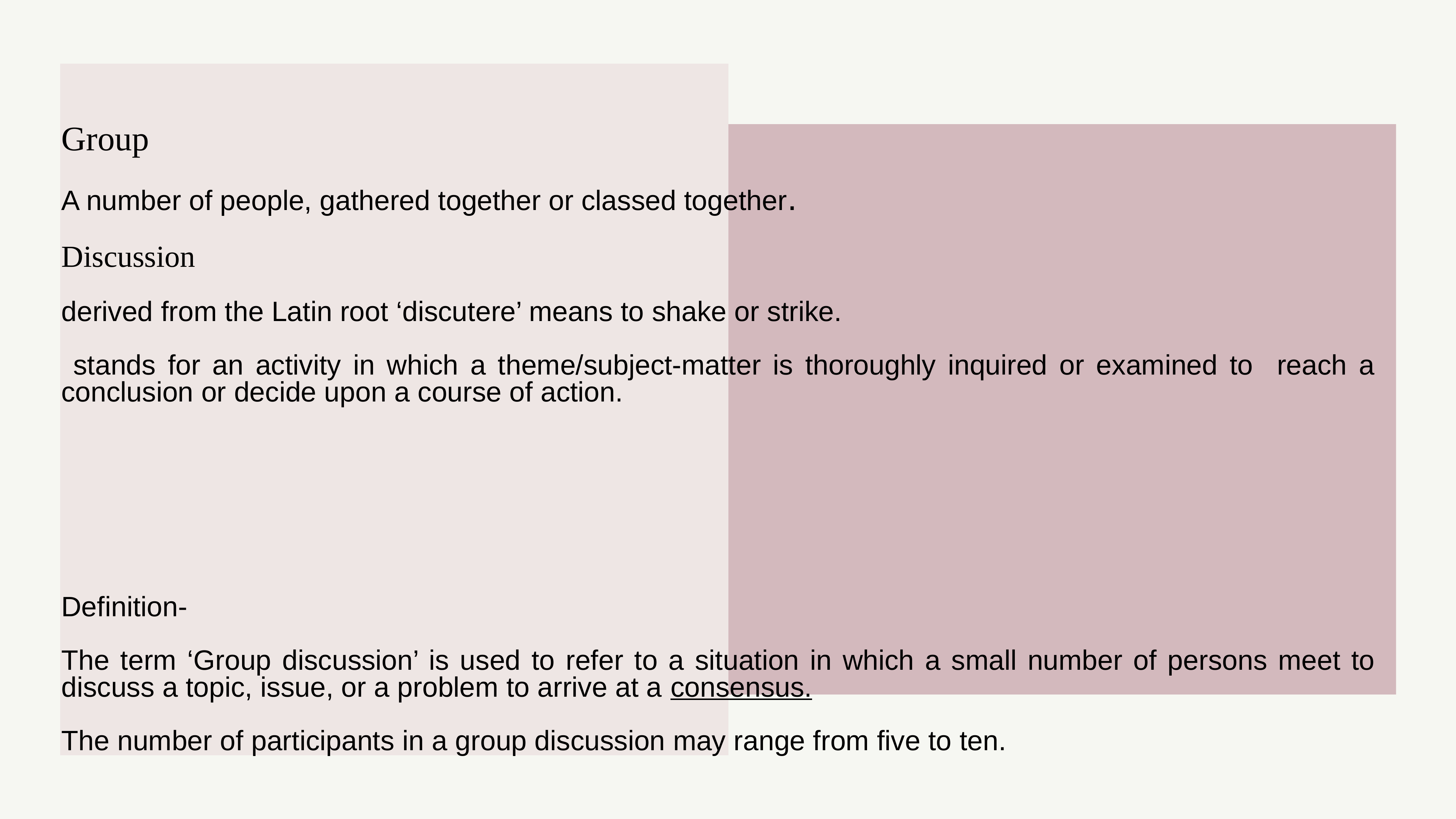

Group
A number of people, gathered together or classed together.
Discussion
derived from the Latin root ‘discutere’ means to shake or strike.
 stands for an activity in which a theme/subject-matter is thoroughly inquired or examined to  reach a conclusion or decide upon a course of action.

Definition-
The term ‘Group discussion’ is used to refer to a situation in which a small number of persons meet to discuss a topic, issue, or a problem to arrive at a consensus.
The number of participants in a group discussion may range from five to ten.